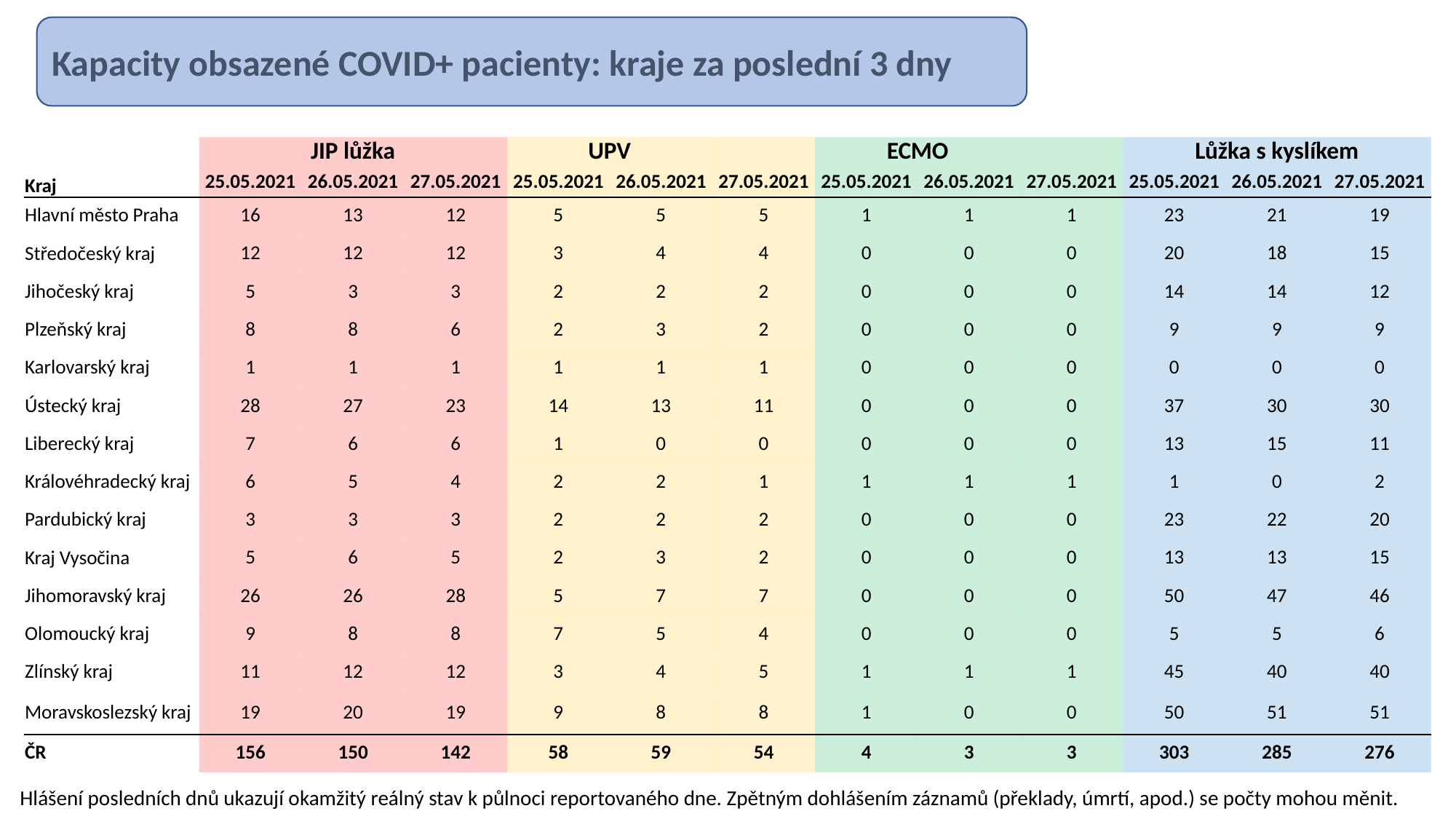

Kapacity obsazené COVID+ pacienty: kraje za poslední 3 dny
|  | JIP lůžka |  |  | UPV |  |  | ECMO |  |  | Lůžka s kyslíkem |  |  |
| --- | --- | --- | --- | --- | --- | --- | --- | --- | --- | --- | --- | --- |
| Kraj | 25.05.2021 | 26.05.2021 | 27.05.2021 | 25.05.2021 | 26.05.2021 | 27.05.2021 | 25.05.2021 | 26.05.2021 | 27.05.2021 | 25.05.2021 | 26.05.2021 | 27.05.2021 |
| Hlavní město Praha | 16 | 13 | 12 | 5 | 5 | 5 | 1 | 1 | 1 | 23 | 21 | 19 |
| Středočeský kraj | 12 | 12 | 12 | 3 | 4 | 4 | 0 | 0 | 0 | 20 | 18 | 15 |
| Jihočeský kraj | 5 | 3 | 3 | 2 | 2 | 2 | 0 | 0 | 0 | 14 | 14 | 12 |
| Plzeňský kraj | 8 | 8 | 6 | 2 | 3 | 2 | 0 | 0 | 0 | 9 | 9 | 9 |
| Karlovarský kraj | 1 | 1 | 1 | 1 | 1 | 1 | 0 | 0 | 0 | 0 | 0 | 0 |
| Ústecký kraj | 28 | 27 | 23 | 14 | 13 | 11 | 0 | 0 | 0 | 37 | 30 | 30 |
| Liberecký kraj | 7 | 6 | 6 | 1 | 0 | 0 | 0 | 0 | 0 | 13 | 15 | 11 |
| Královéhradecký kraj | 6 | 5 | 4 | 2 | 2 | 1 | 1 | 1 | 1 | 1 | 0 | 2 |
| Pardubický kraj | 3 | 3 | 3 | 2 | 2 | 2 | 0 | 0 | 0 | 23 | 22 | 20 |
| Kraj Vysočina | 5 | 6 | 5 | 2 | 3 | 2 | 0 | 0 | 0 | 13 | 13 | 15 |
| Jihomoravský kraj | 26 | 26 | 28 | 5 | 7 | 7 | 0 | 0 | 0 | 50 | 47 | 46 |
| Olomoucký kraj | 9 | 8 | 8 | 7 | 5 | 4 | 0 | 0 | 0 | 5 | 5 | 6 |
| Zlínský kraj | 11 | 12 | 12 | 3 | 4 | 5 | 1 | 1 | 1 | 45 | 40 | 40 |
| Moravskoslezský kraj | 19 | 20 | 19 | 9 | 8 | 8 | 1 | 0 | 0 | 50 | 51 | 51 |
| ČR | 156 | 150 | 142 | 58 | 59 | 54 | 4 | 3 | 3 | 303 | 285 | 276 |
Hlášení posledních dnů ukazují okamžitý reálný stav k půlnoci reportovaného dne. Zpětným dohlášením záznamů (překlady, úmrtí, apod.) se počty mohou měnit.